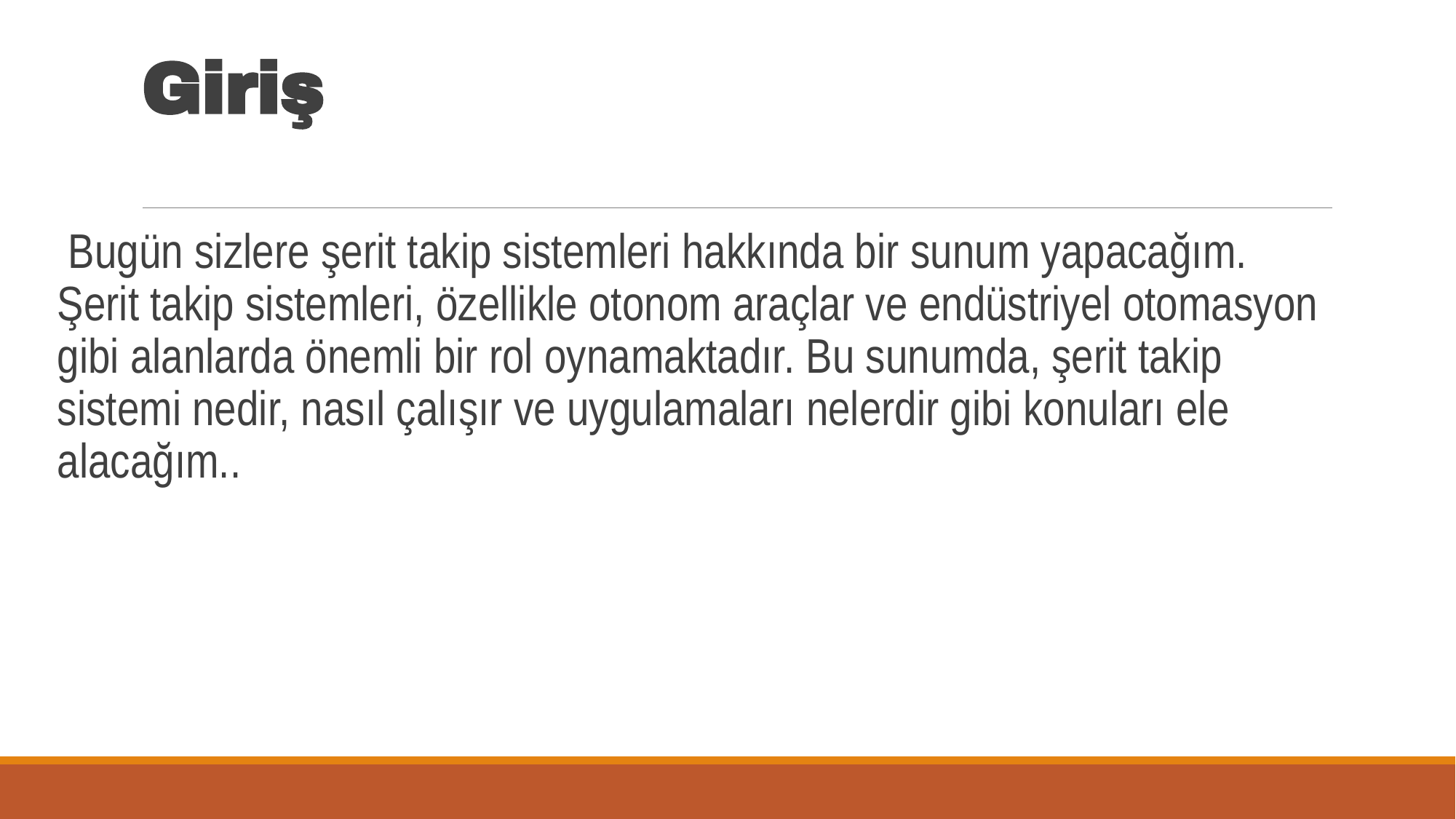

# Giriş
 Bugün sizlere şerit takip sistemleri hakkında bir sunum yapacağım. Şerit takip sistemleri, özellikle otonom araçlar ve endüstriyel otomasyon gibi alanlarda önemli bir rol oynamaktadır. Bu sunumda, şerit takip sistemi nedir, nasıl çalışır ve uygulamaları nelerdir gibi konuları ele alacağım..